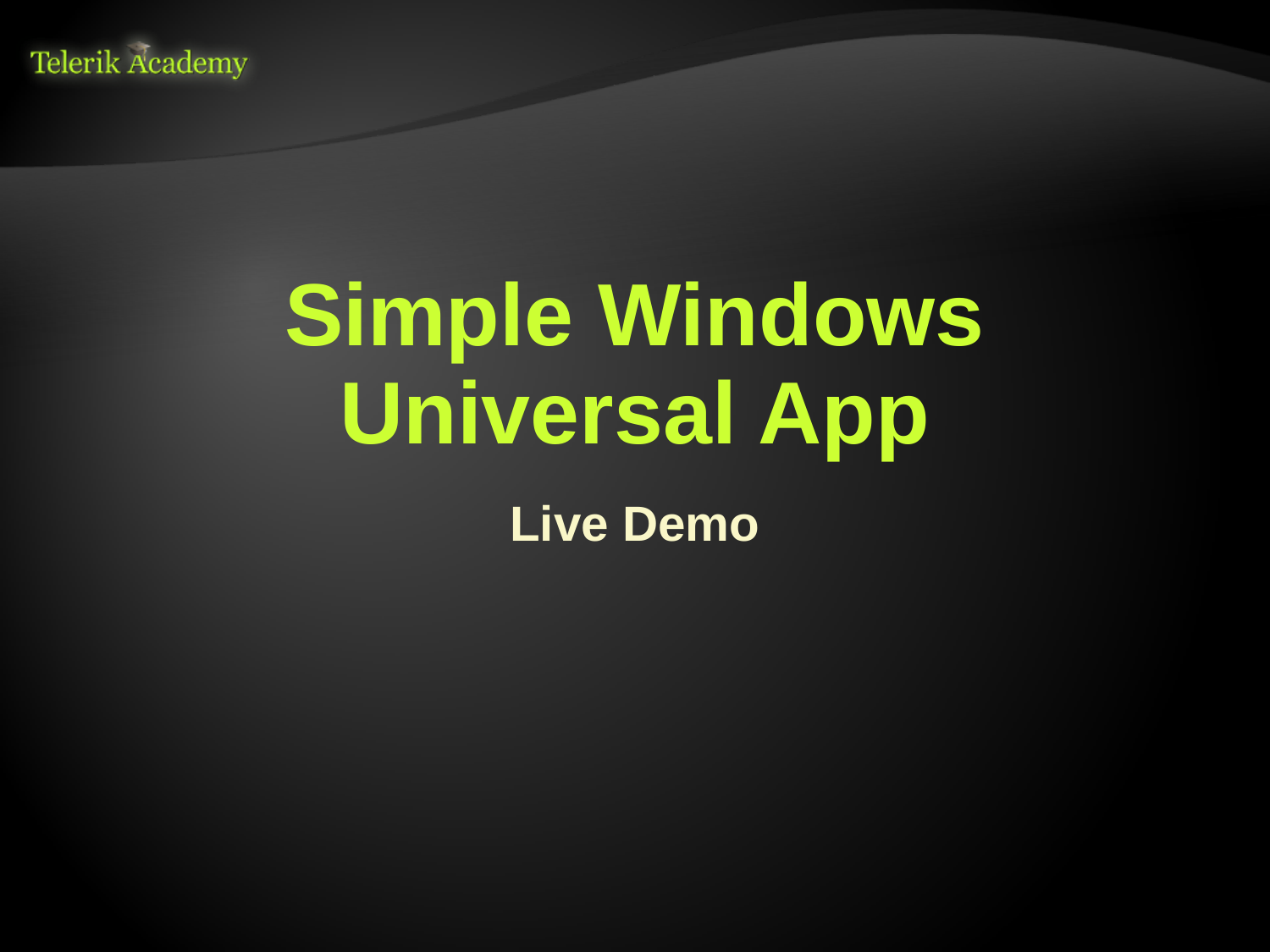

# Simple Windows Universal App
Live Demo